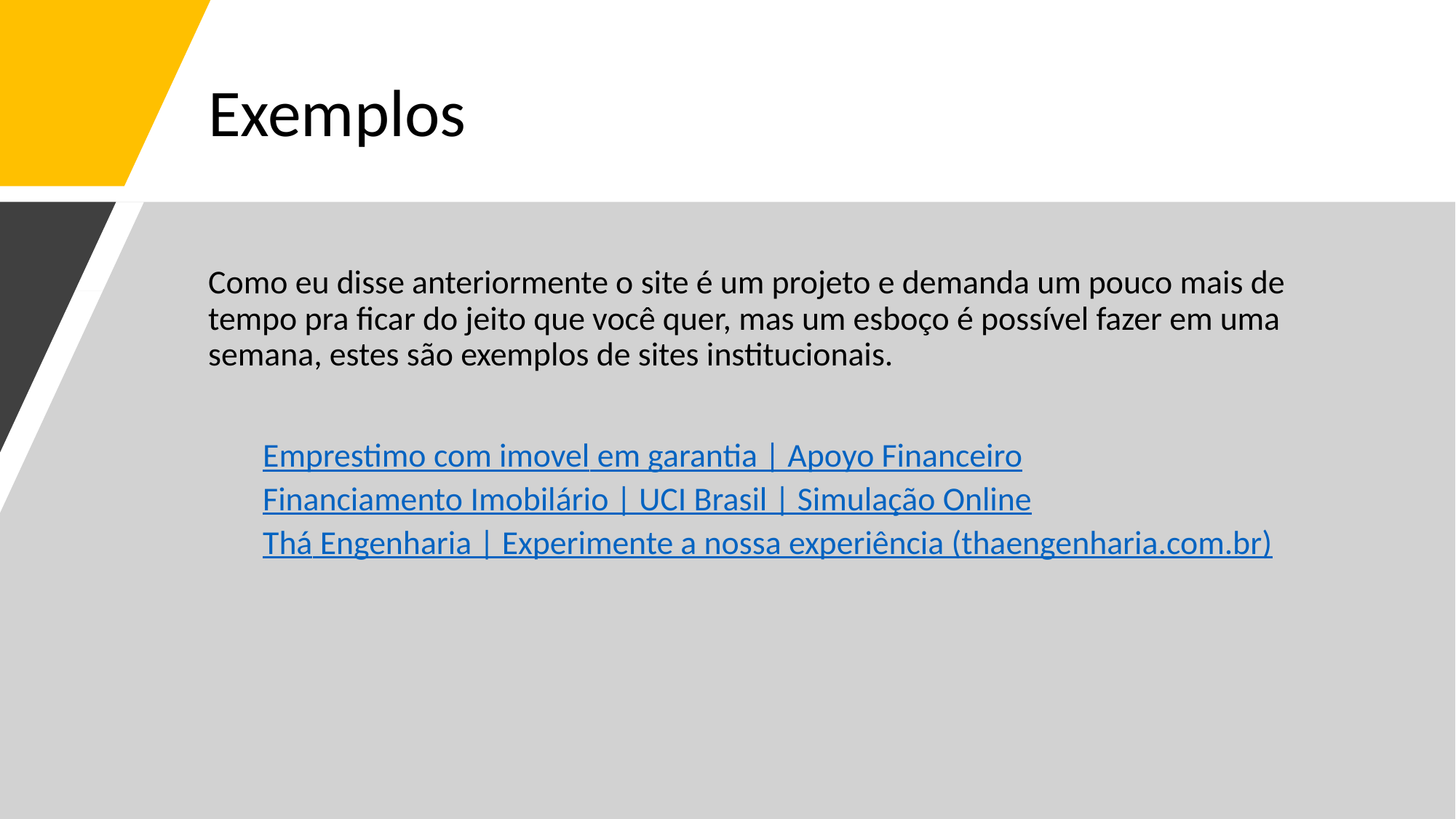

# Exemplos

Como eu disse anteriormente o site é um projeto e demanda um pouco mais de tempo pra ficar do jeito que você quer, mas um esboço é possível fazer em uma semana, estes são exemplos de sites institucionais.

Emprestimo com imovel em garantia | Apoyo Financeiro
Financiamento Imobilário | UCI Brasil | Simulação Online
Thá Engenharia | Experimente a nossa experiência (thaengenharia.com.br)